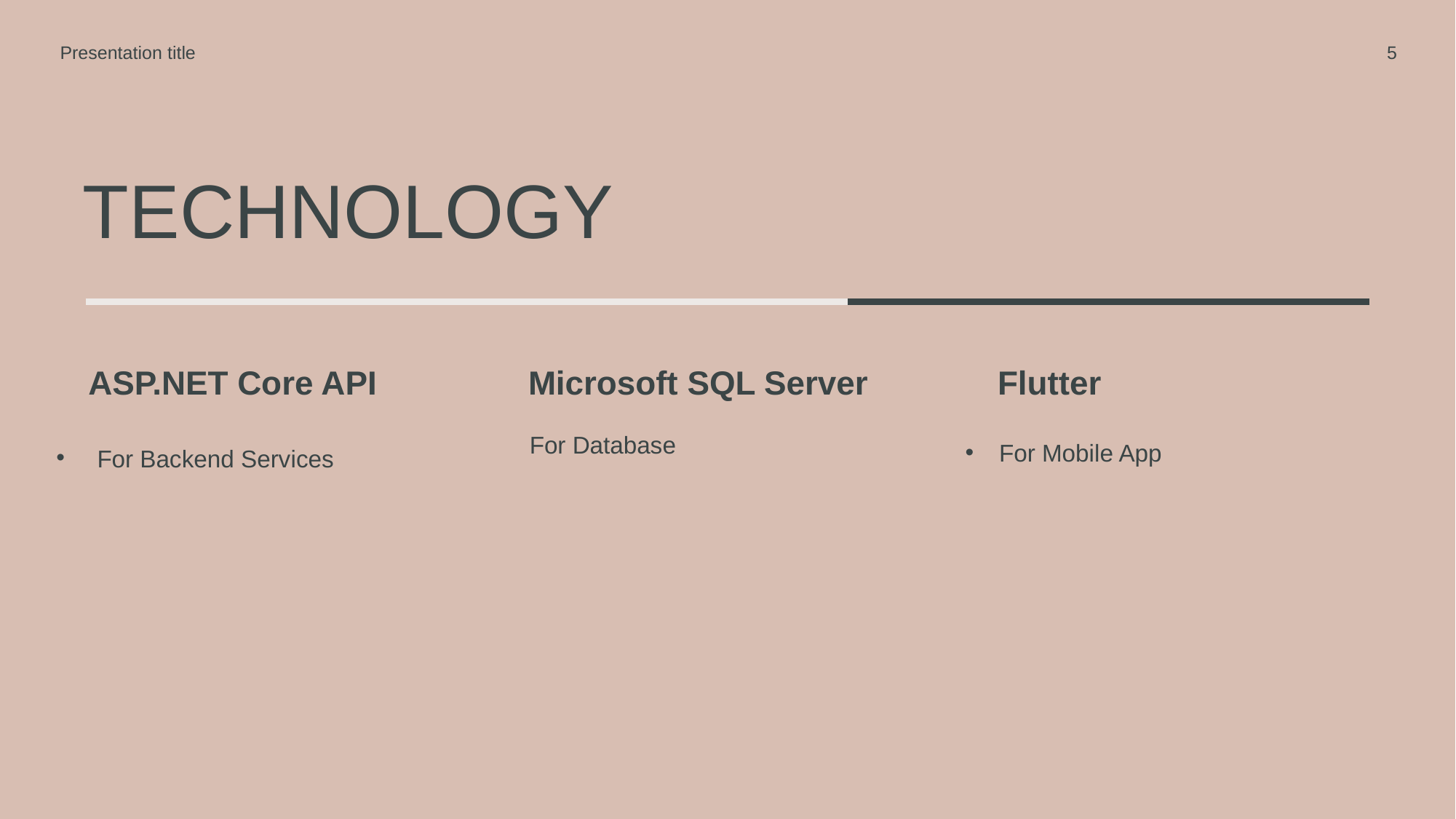

Presentation title
5
# TECHNOLOGY
ASP.NET Core API

Microsoft SQL Server

Flutter

     For Database
For Mobile App

For Backend Services